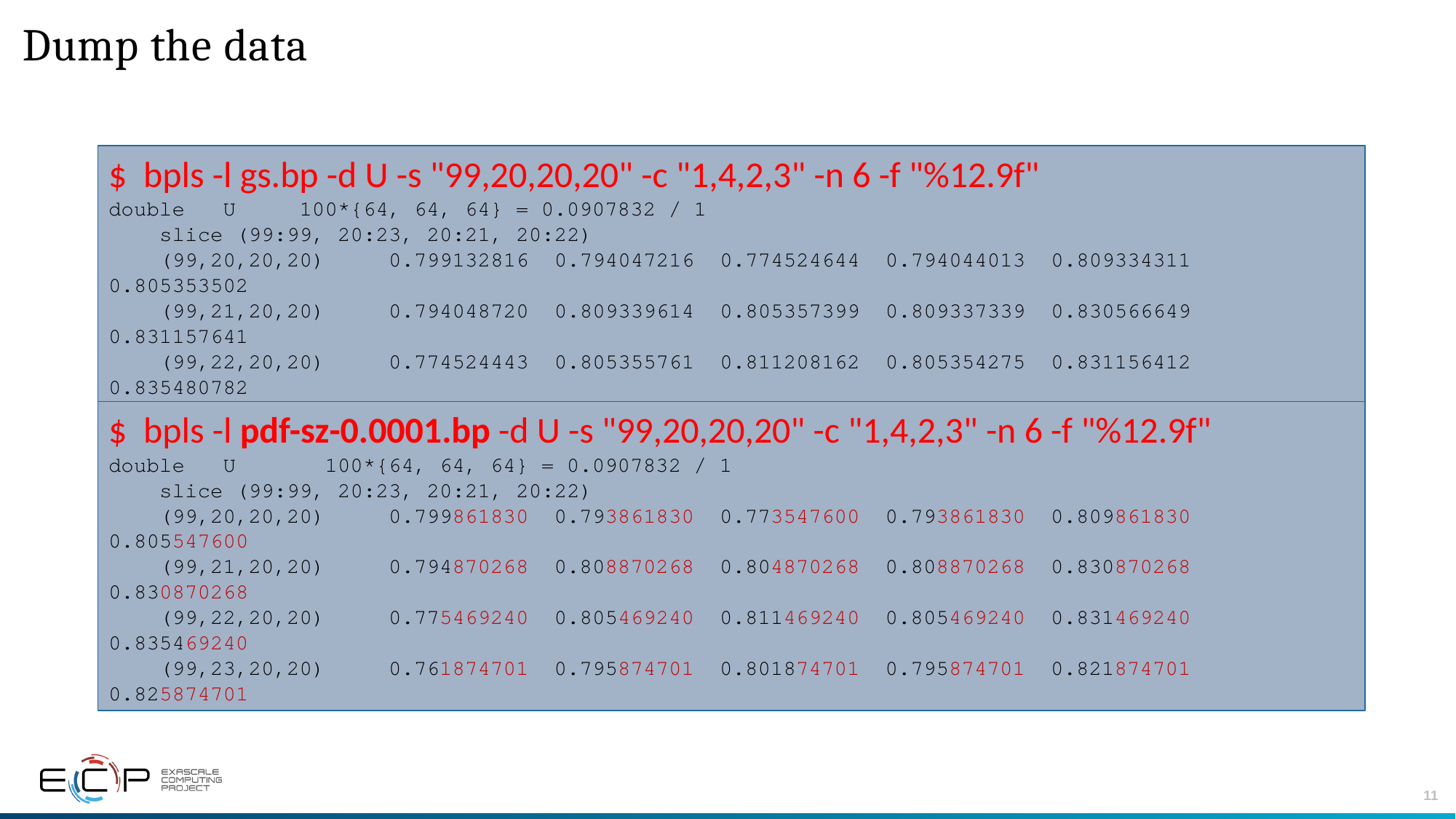

# Dump the data
$ ﻿ bpls -l gs.bp -d U -s "99,20,20,20" -c "1,4,2,3" -n 6 -f "%12.9f"
double   U     100*{64, 64, 64} = 0.0907832 / 1
    slice (99:99, 20:23, 20:21, 20:22)
    (99,20,20,20)     0.799132816  0.794047216  0.774524644  0.794044013  0.809334311  0.805353502
    (99,21,20,20)     0.794048720  0.809339614  0.805357399  0.809337339  0.830566649  0.831157641
    (99,22,20,20)     0.774524443  0.805355761  0.811208162  0.805354275  0.831156412  0.835480782
    (99,23,20,20)     0.762227773  0.795309063  0.801802280  0.795309102  0.821057779  0.826293178
$ ﻿ bpls -l pdf-sz-0.0001.bp -d U -s "99,20,20,20" -c "1,4,2,3" -n 6 -f "%12.9f"
double   U       100*{64, 64, 64} = 0.0907832 / 1
    slice (99:99, 20:23, 20:21, 20:22)
    (99,20,20,20)     0.799861830  0.793861830  0.773547600  0.793861830  0.809861830  0.805547600
    (99,21,20,20)     0.794870268  0.808870268  0.804870268  0.808870268  0.830870268  0.830870268
    (99,22,20,20)     0.775469240  0.805469240  0.811469240  0.805469240  0.831469240  0.835469240
    (99,23,20,20)     0.761874701  0.795874701  0.801874701  0.795874701  0.821874701  0.825874701